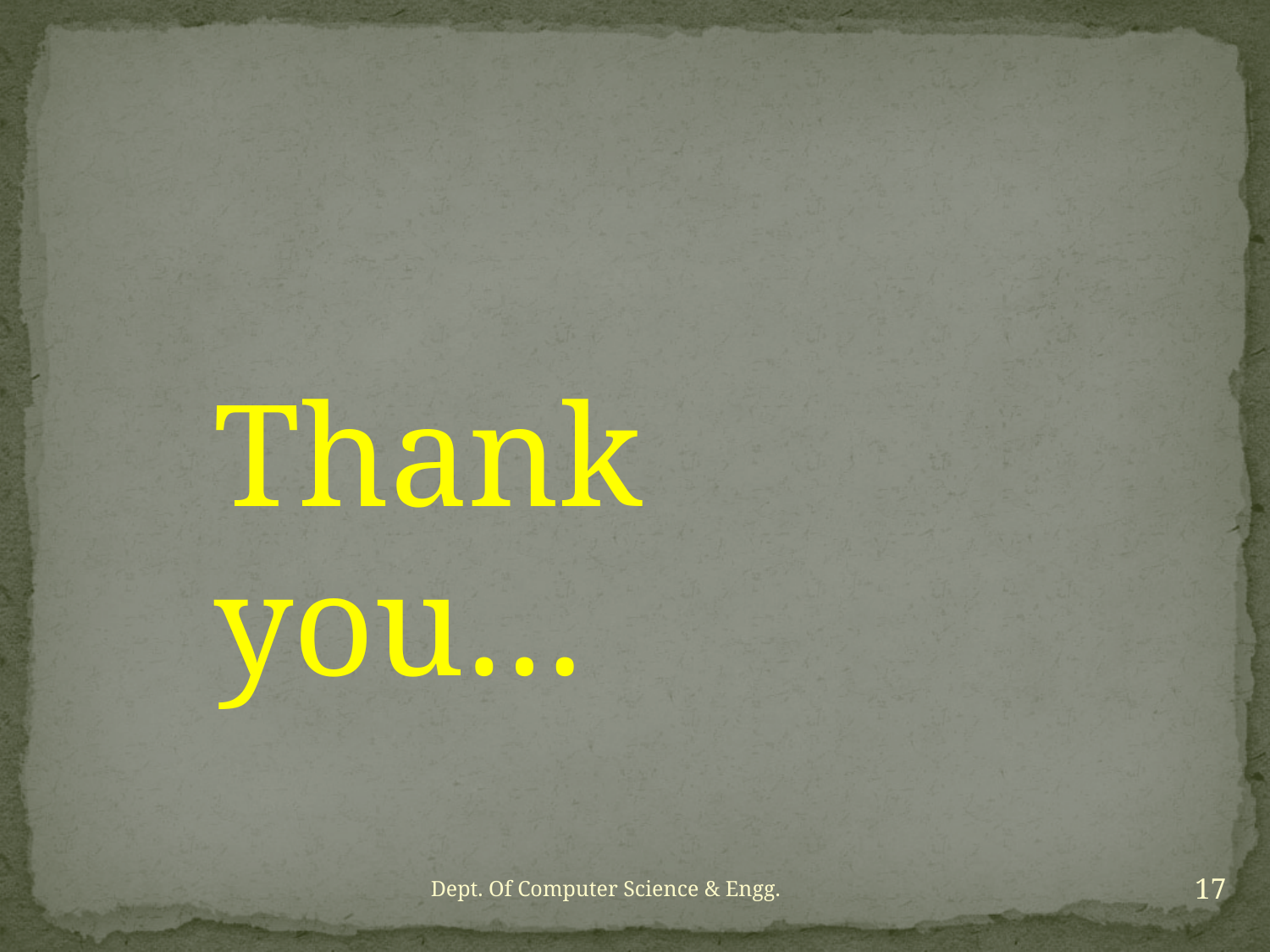

Thank you…
17
Dept. Of Computer Science & Engg.